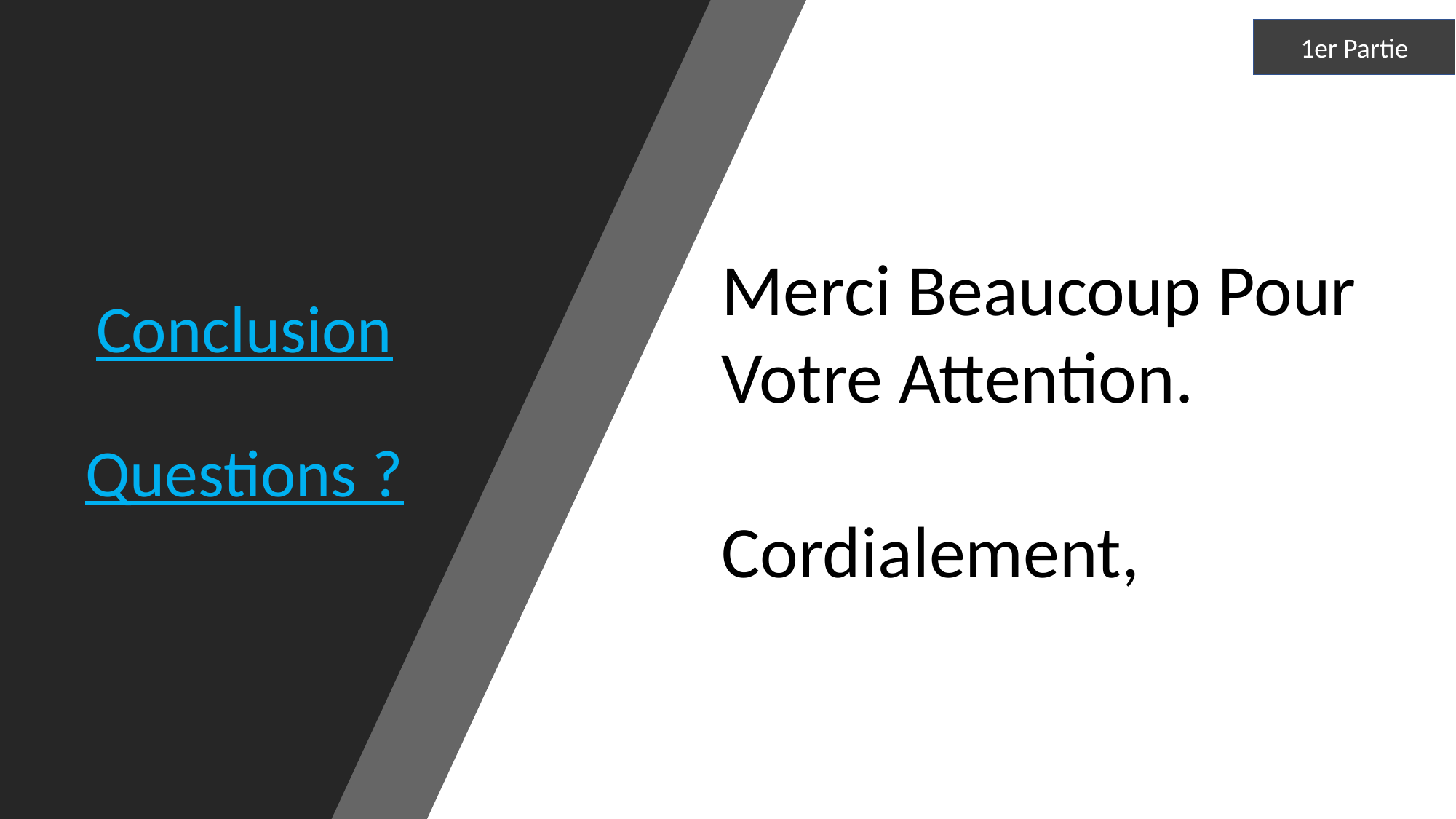

1er Partie
Merci Beaucoup Pour Votre Attention.

Cordialement,
Conclusion

Questions ?